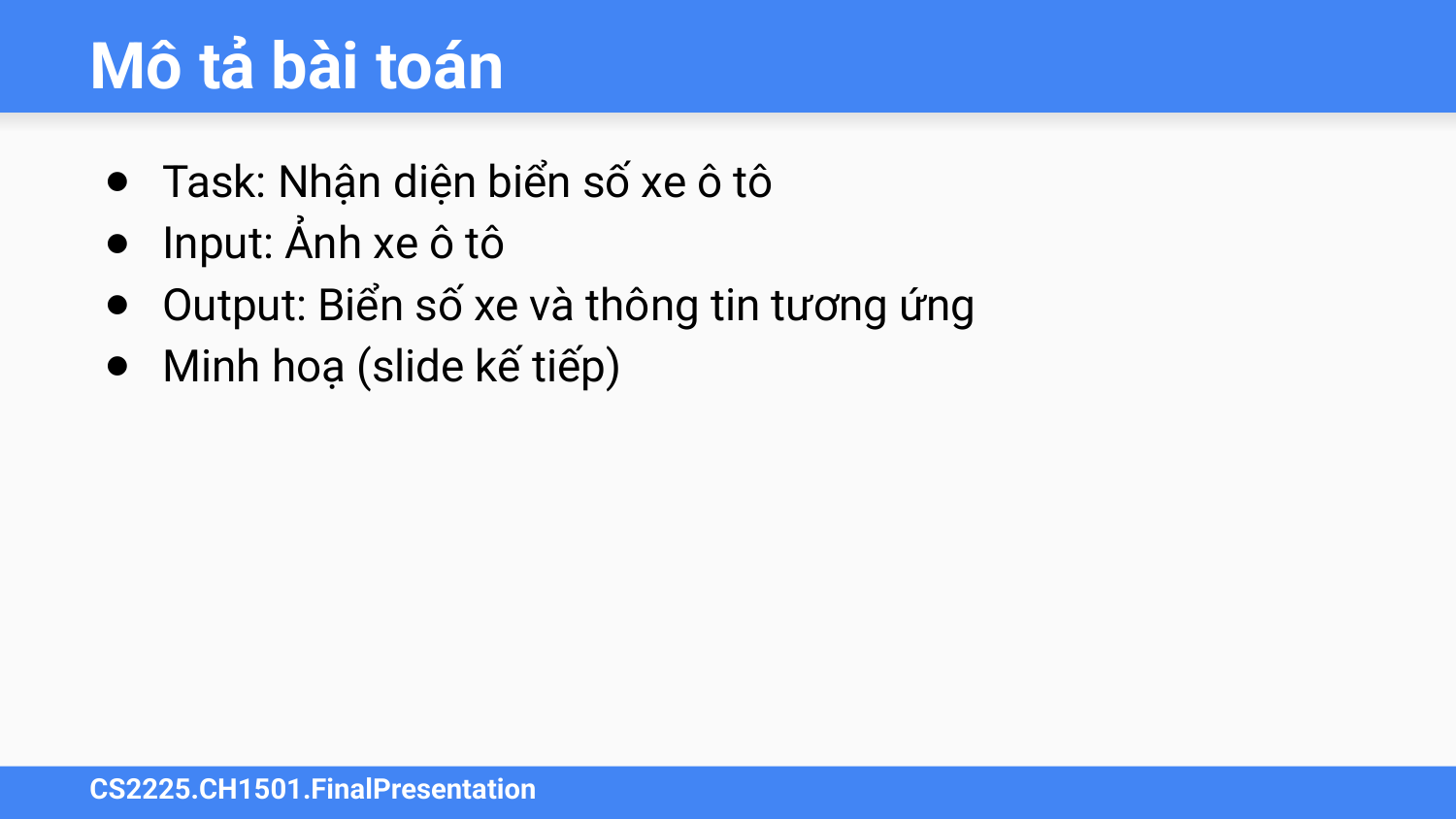

# Mô tả bài toán
Task: Nhận diện biển số xe ô tô
Input: Ảnh xe ô tô
Output: Biển số xe và thông tin tương ứng
Minh hoạ (slide kế tiếp)